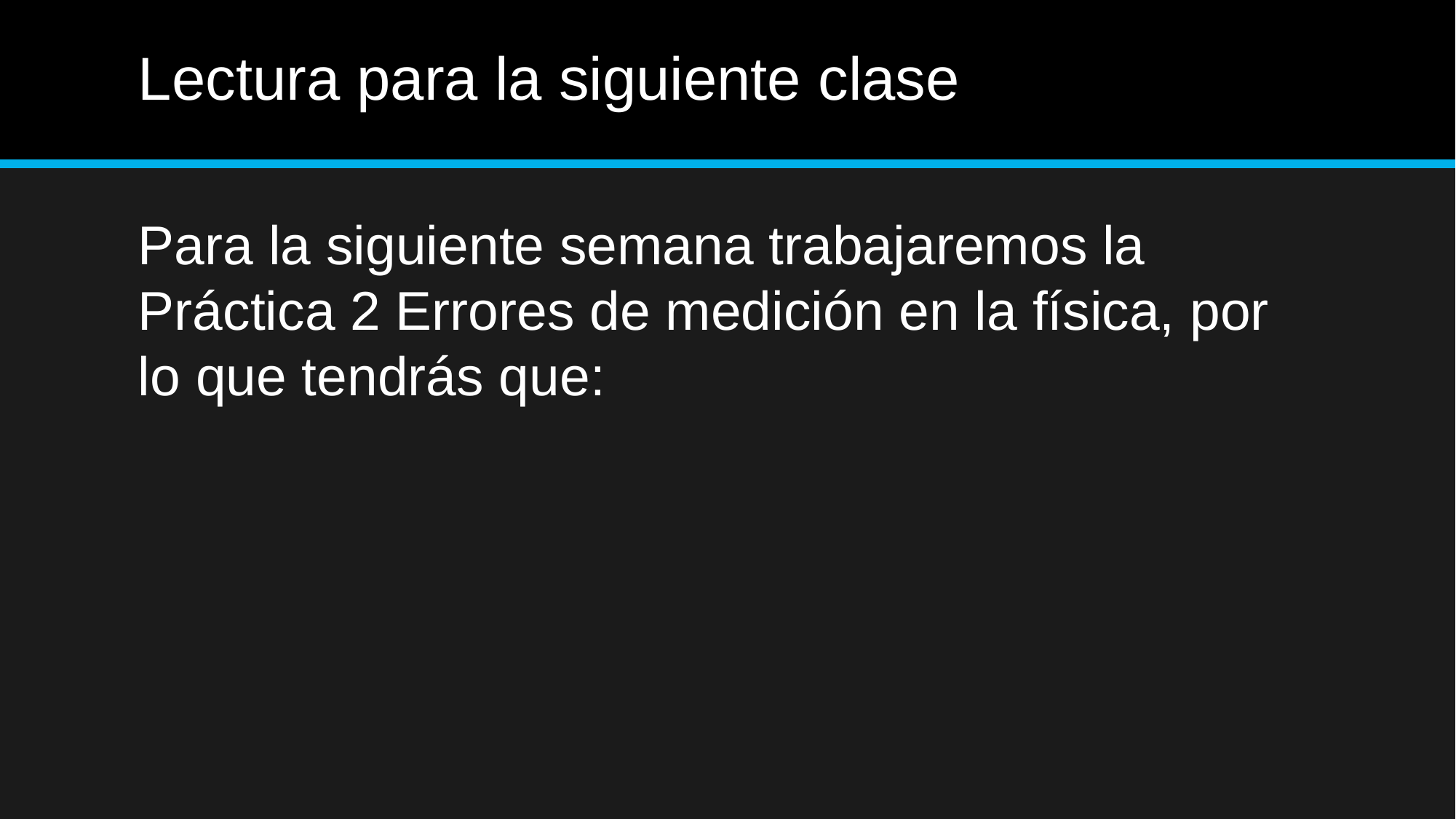

# Lectura para la siguiente clase
Para la siguiente semana trabajaremos la Práctica 2 Errores de medición en la física, por lo que tendrás que: